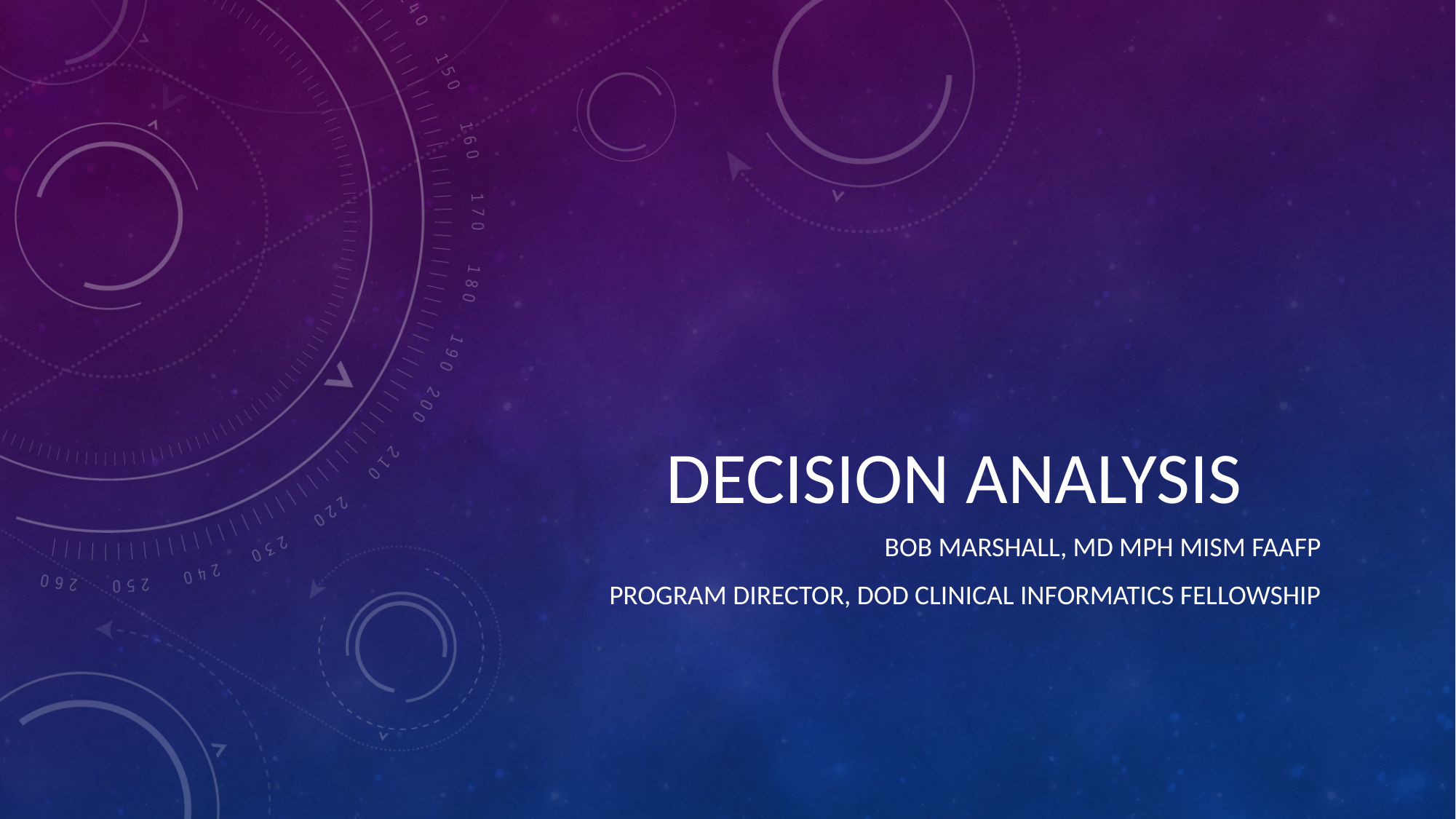

# Decision Analysis
Bob Marshall, MD MPH MISM FAAFP
Program Director, DoD Clinical Informatics Fellowship